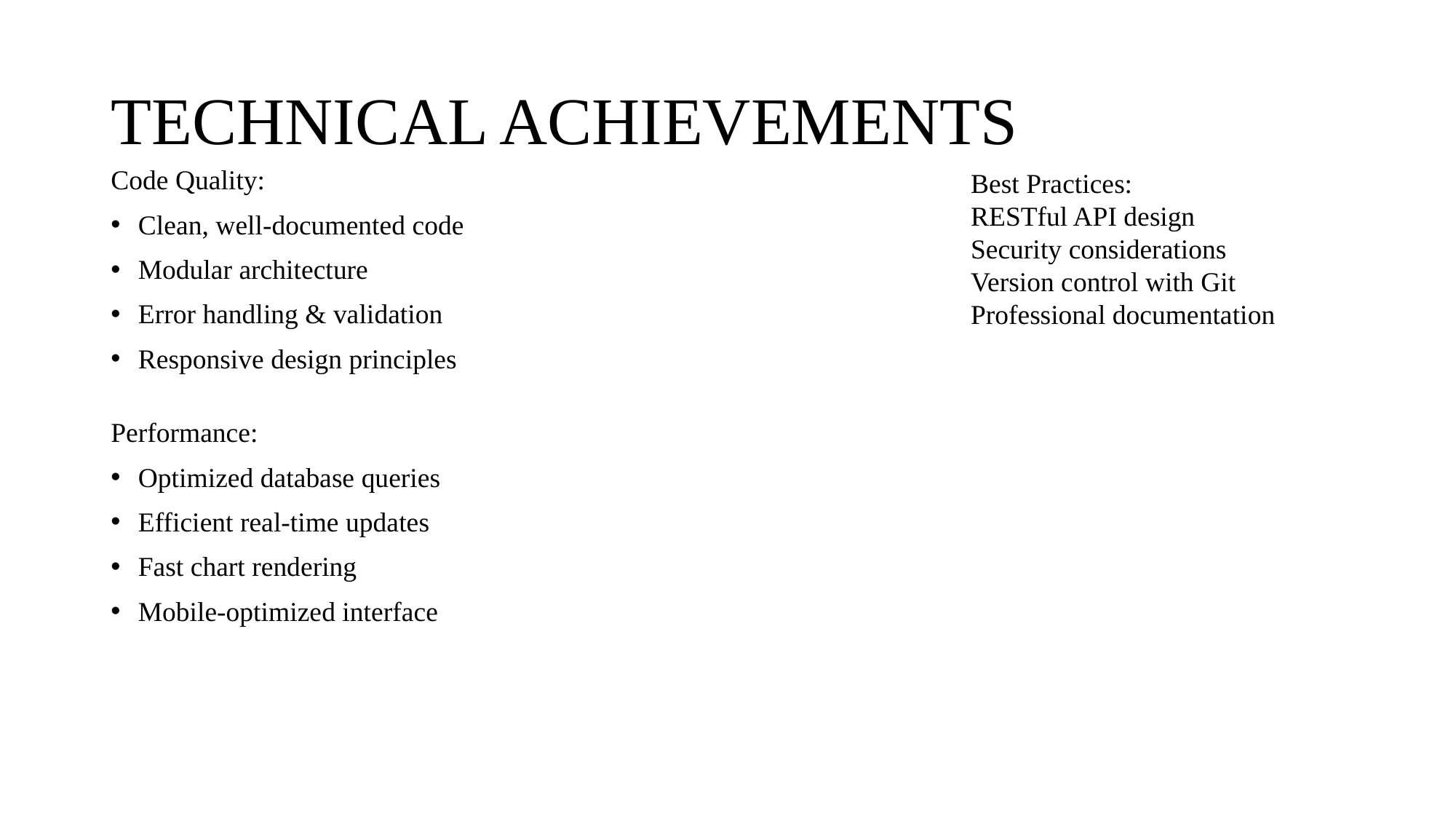

# TECHNICAL ACHIEVEMENTS
Code Quality:
Clean, well-documented code
Modular architecture
Error handling & validation
Responsive design principles
Performance:
Optimized database queries
Efficient real-time updates
Fast chart rendering
Mobile-optimized interface

Best Practices:
RESTful API design
Security considerations
Version control with Git
Professional documentation